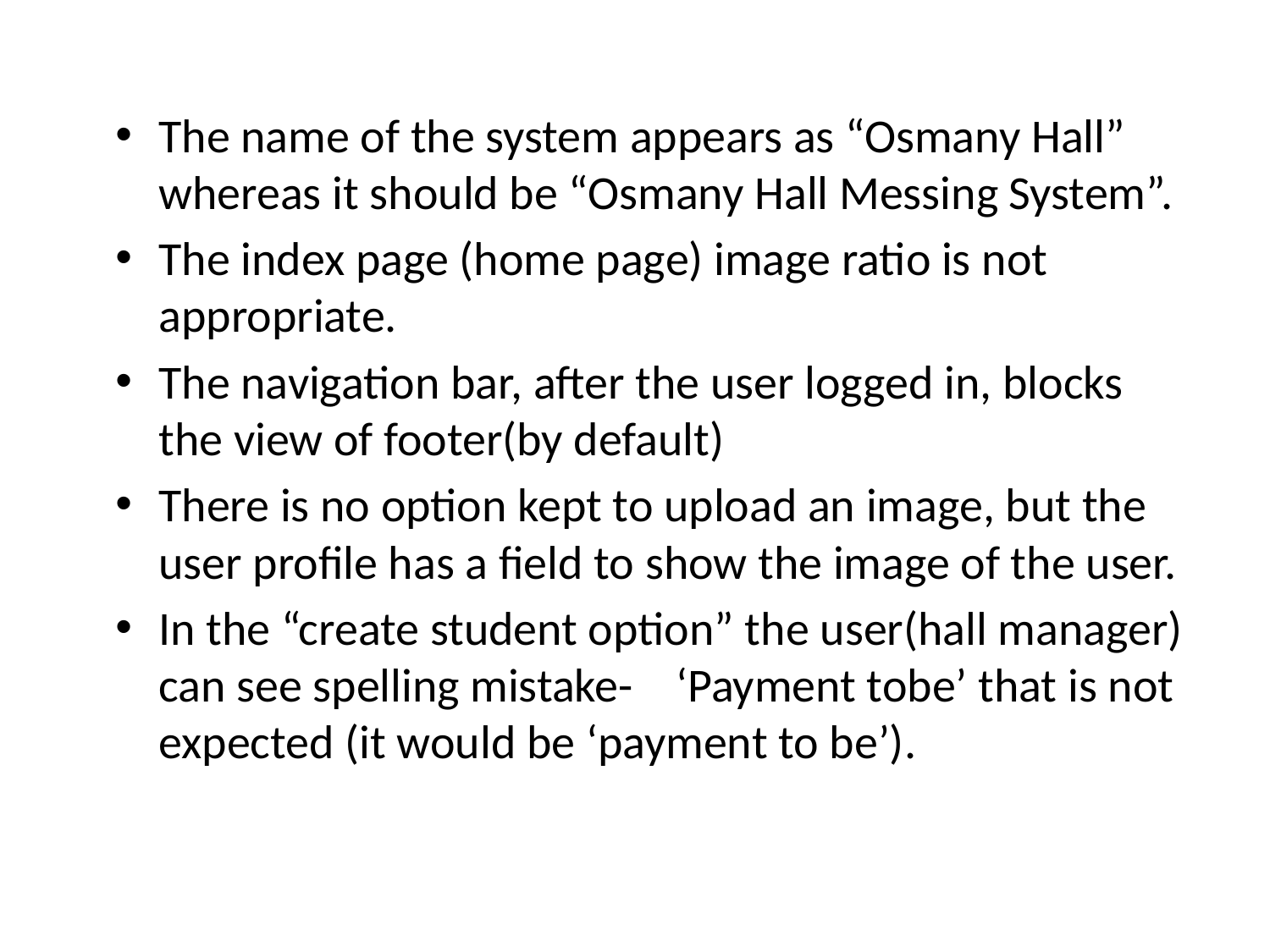

#
The name of the system appears as “Osmany Hall” whereas it should be “Osmany Hall Messing System”.
The index page (home page) image ratio is not appropriate.
The navigation bar, after the user logged in, blocks the view of footer(by default)
There is no option kept to upload an image, but the user profile has a field to show the image of the user.
In the “create student option” the user(hall manager) can see spelling mistake-    ‘Payment tobe’ that is not expected (it would be ‘payment to be’).